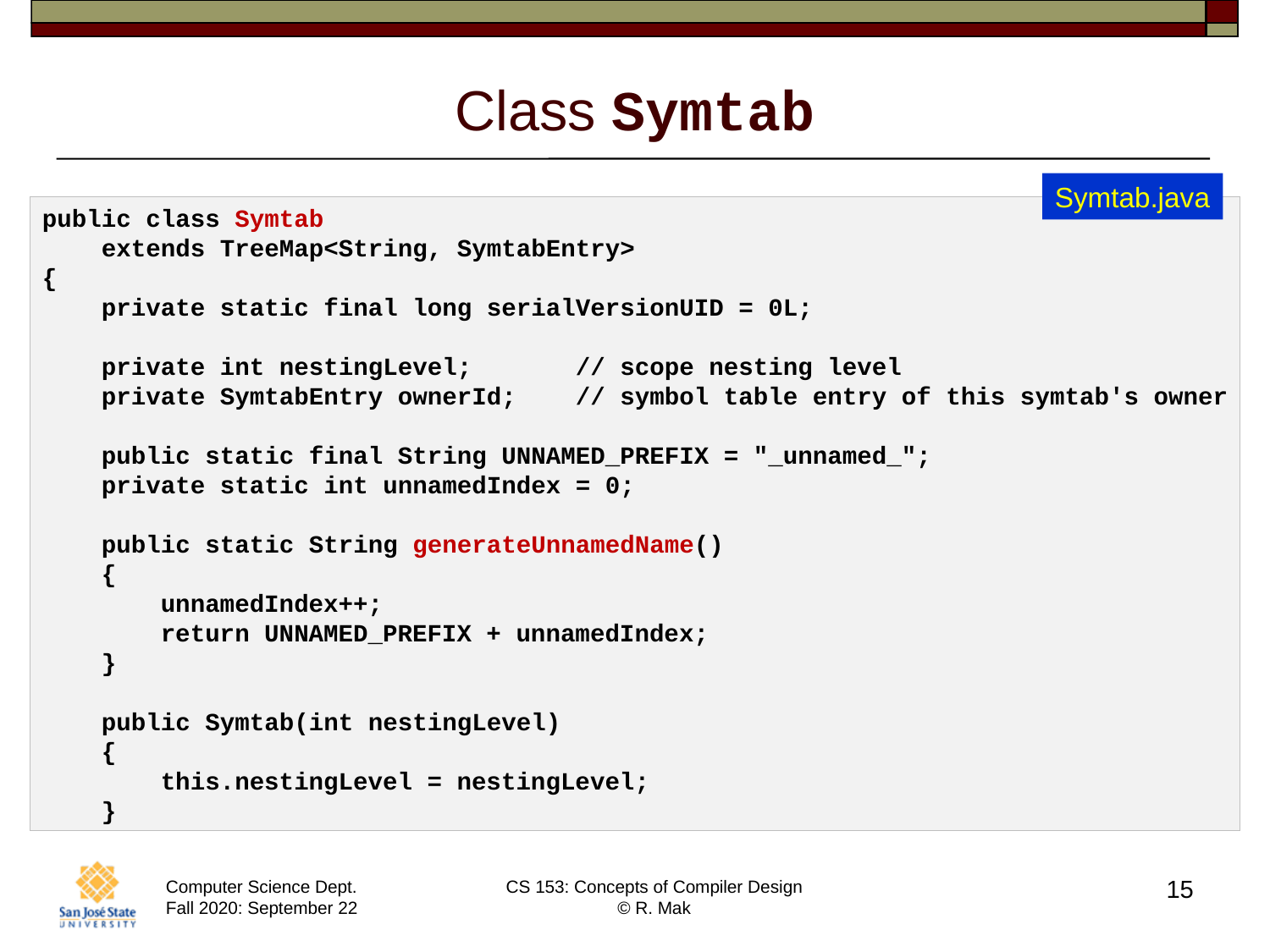

# Class Symtab
Symtab.java
public class Symtab
    extends TreeMap<String, SymtabEntry>
{
    private static final long serialVersionUID = 0L;

    private int nestingLevel;       // scope nesting level
    private SymtabEntry ownerId;    // symbol table entry of this symtab's owner

    public static final String UNNAMED_PREFIX = "_unnamed_";
    private static int unnamedIndex = 0;
    public static String generateUnnamedName()
    {
        unnamedIndex++;
        return UNNAMED_PREFIX + unnamedIndex;
    }

    public Symtab(int nestingLevel)
    {
        this.nestingLevel = nestingLevel;
    }
15